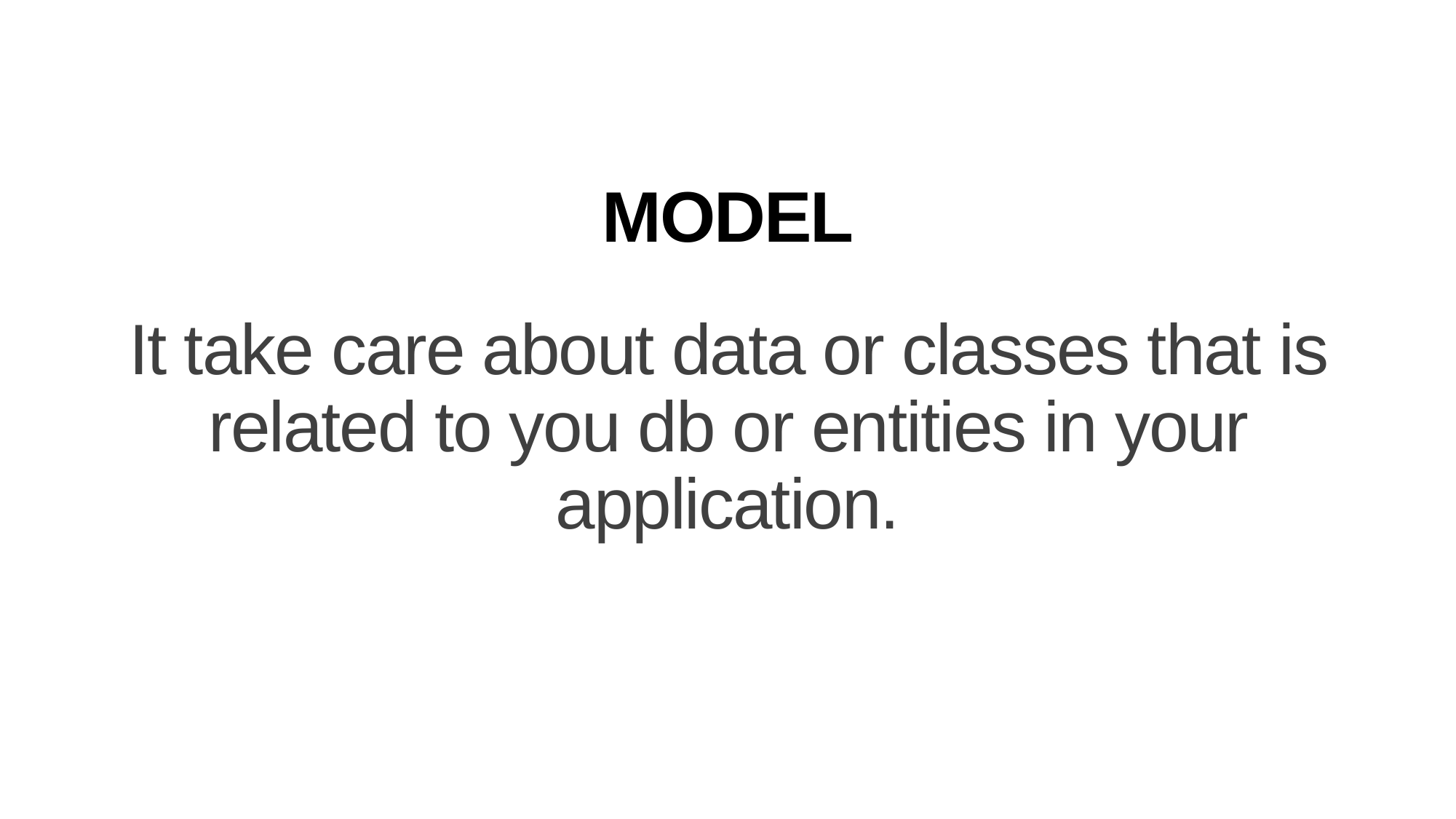

# MODEL
It take care about data or classes that is related to you db or entities in your application.